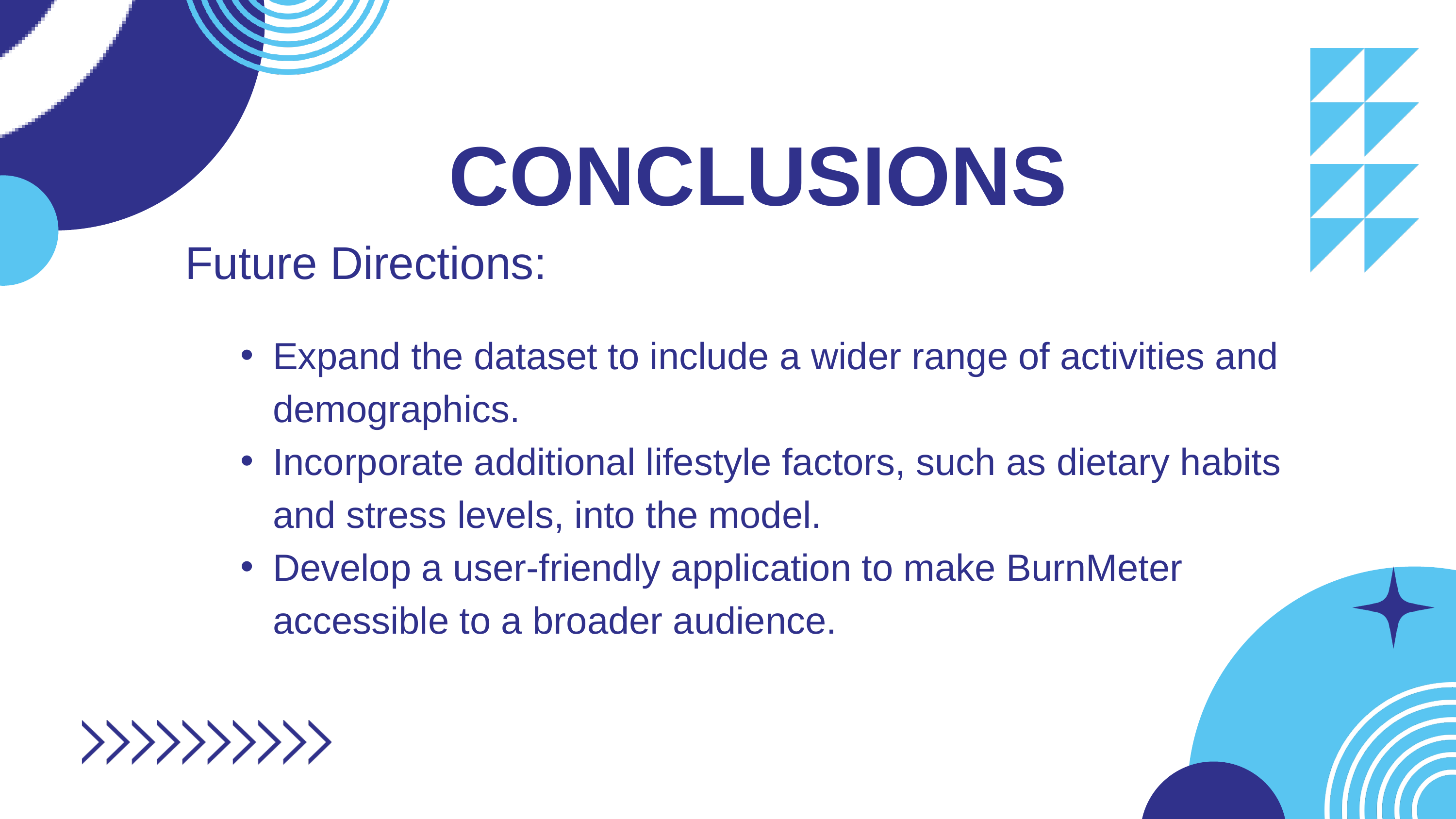

CONCLUSIONS

Future Directions:

Expand the dataset to include a wider range of activities and demographics.
Incorporate additional lifestyle factors, such as dietary habits and stress levels, into the model.
Develop a user-friendly application to make BurnMeter accessible to a broader audience.